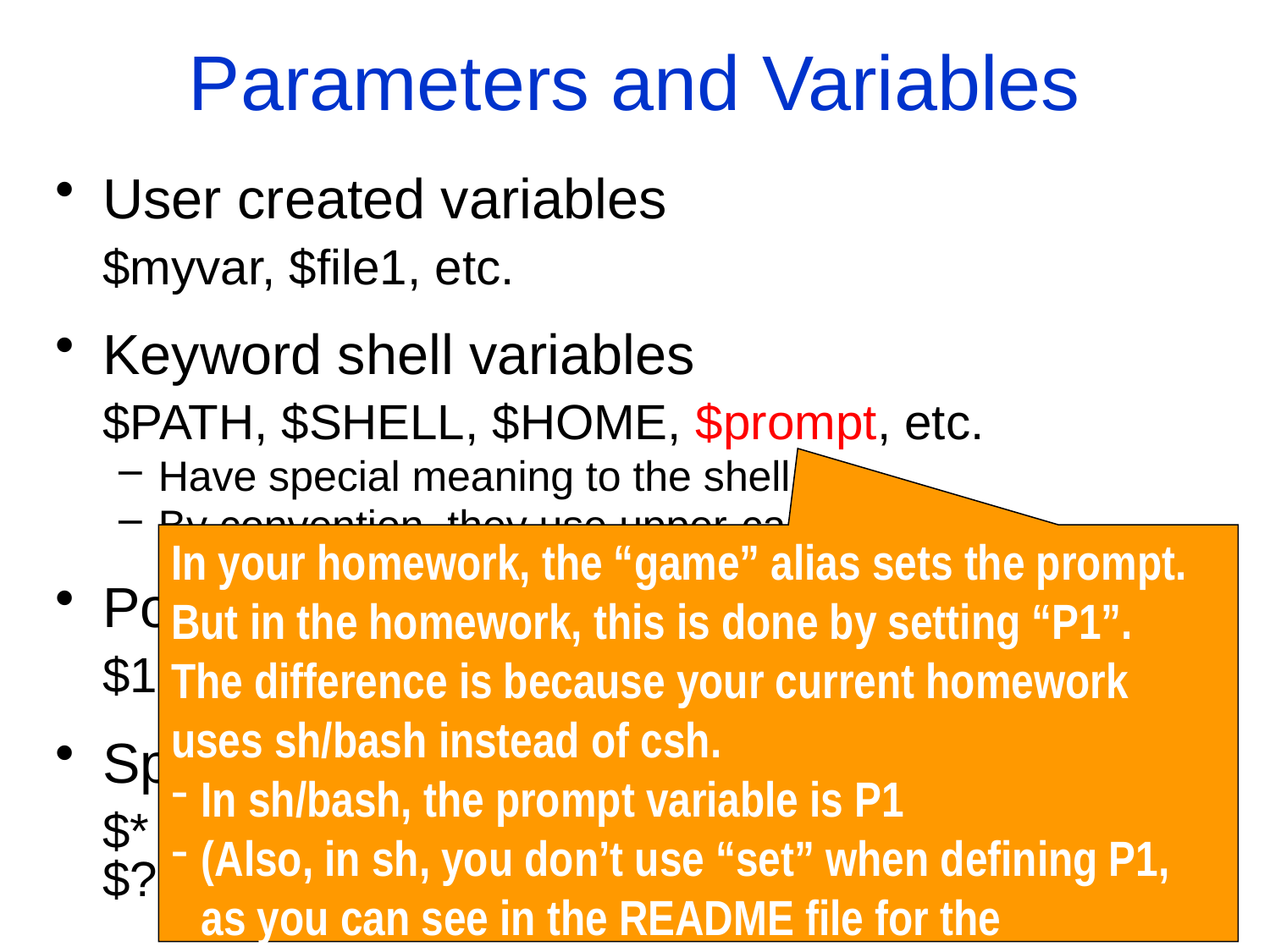

Parameters and Variables
User created variables
	$myvar, $file1, etc.

Keyword shell variables
	$PATH, $SHELL, $HOME, $prompt, etc.
Have special meaning to the shell
By convention, they use upper-case letters

Positional parameters
	$1, $2, etc.

Special parameters
	$* (list of all arguments), $# (# of arguments), $<, $?, $?X, etc.

In your homework, the “game” alias sets the prompt.
But in the homework, this is done by setting “P1”.
The difference is because your current homework uses sh/bash instead of csh.
In sh/bash, the prompt variable is P1
(Also, in sh, you don’t use “set” when defining P1, as you can see in the README file for the homework.)